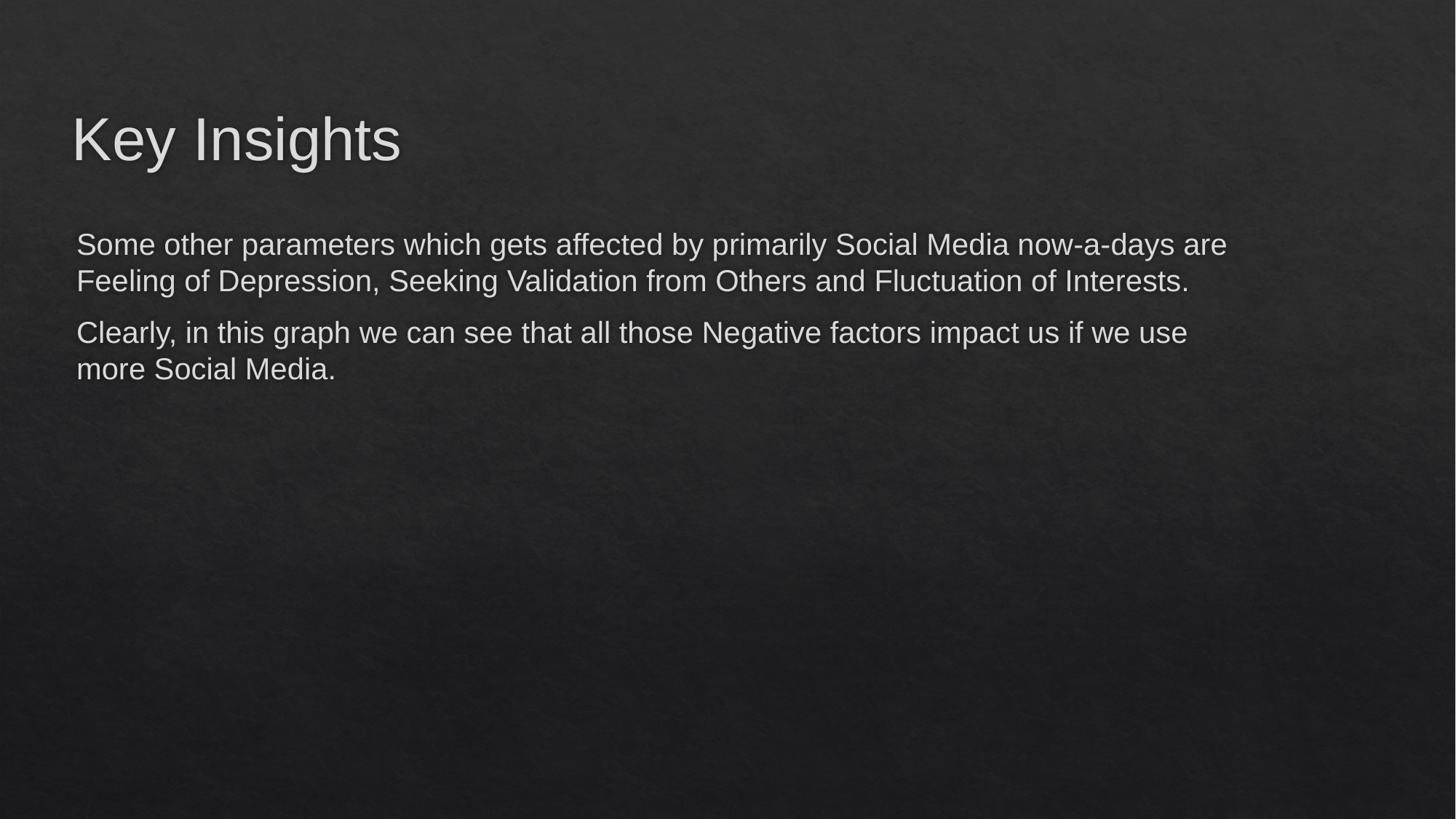

# Key Insights
Some other parameters which gets affected by primarily Social Media now-a-days are Feeling of Depression, Seeking Validation from Others and Fluctuation of Interests.
Clearly, in this graph we can see that all those Negative factors impact us if we use more Social Media.